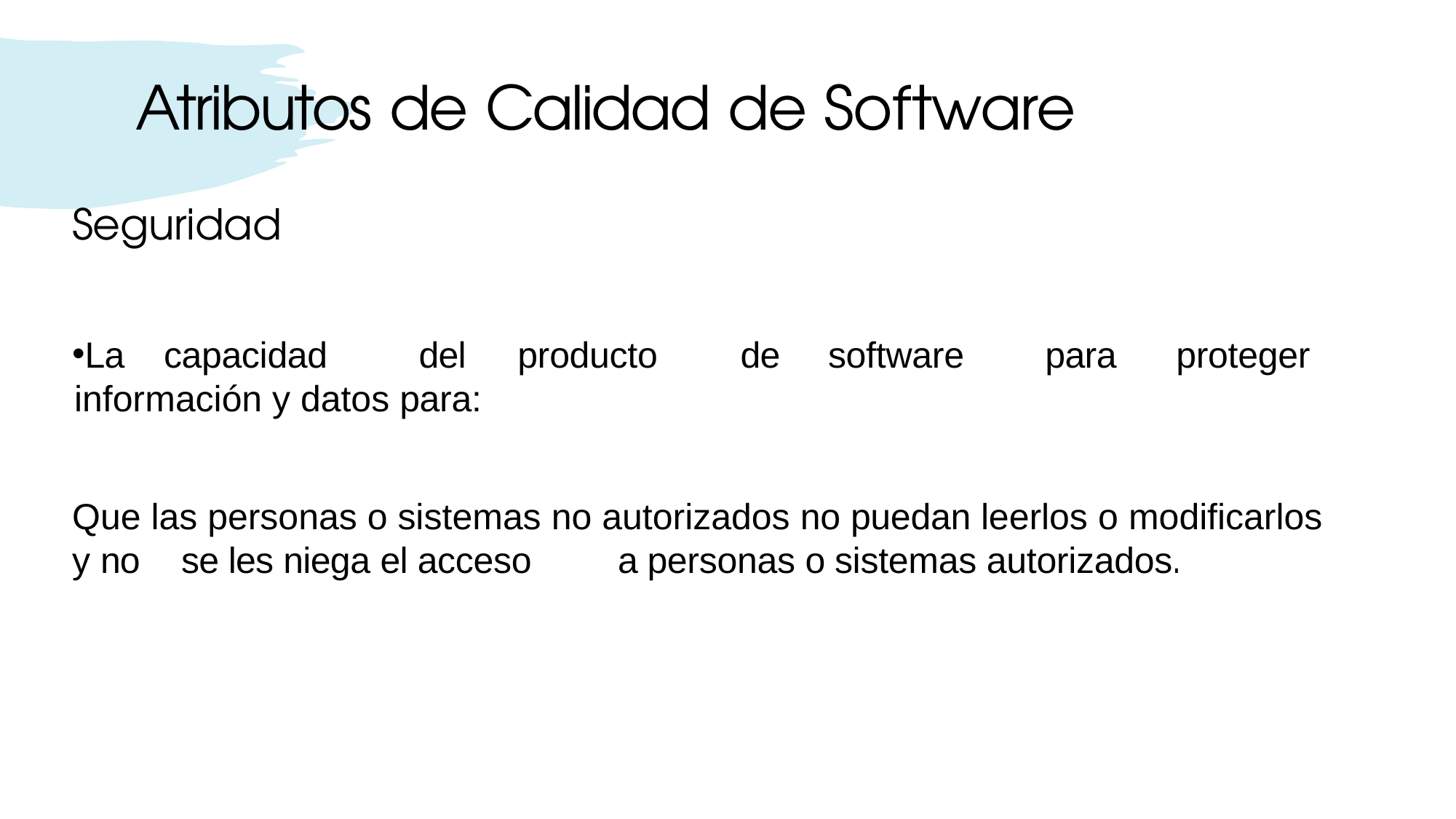

# Atributos de Calidad de Software
Seguridad

La	capacidad	del	producto	de	software	para	proteger información y datos para:

Que las personas o sistemas no autorizados no puedan leerlos o modificarlos y no	se les niega el acceso	a personas o sistemas autorizados.